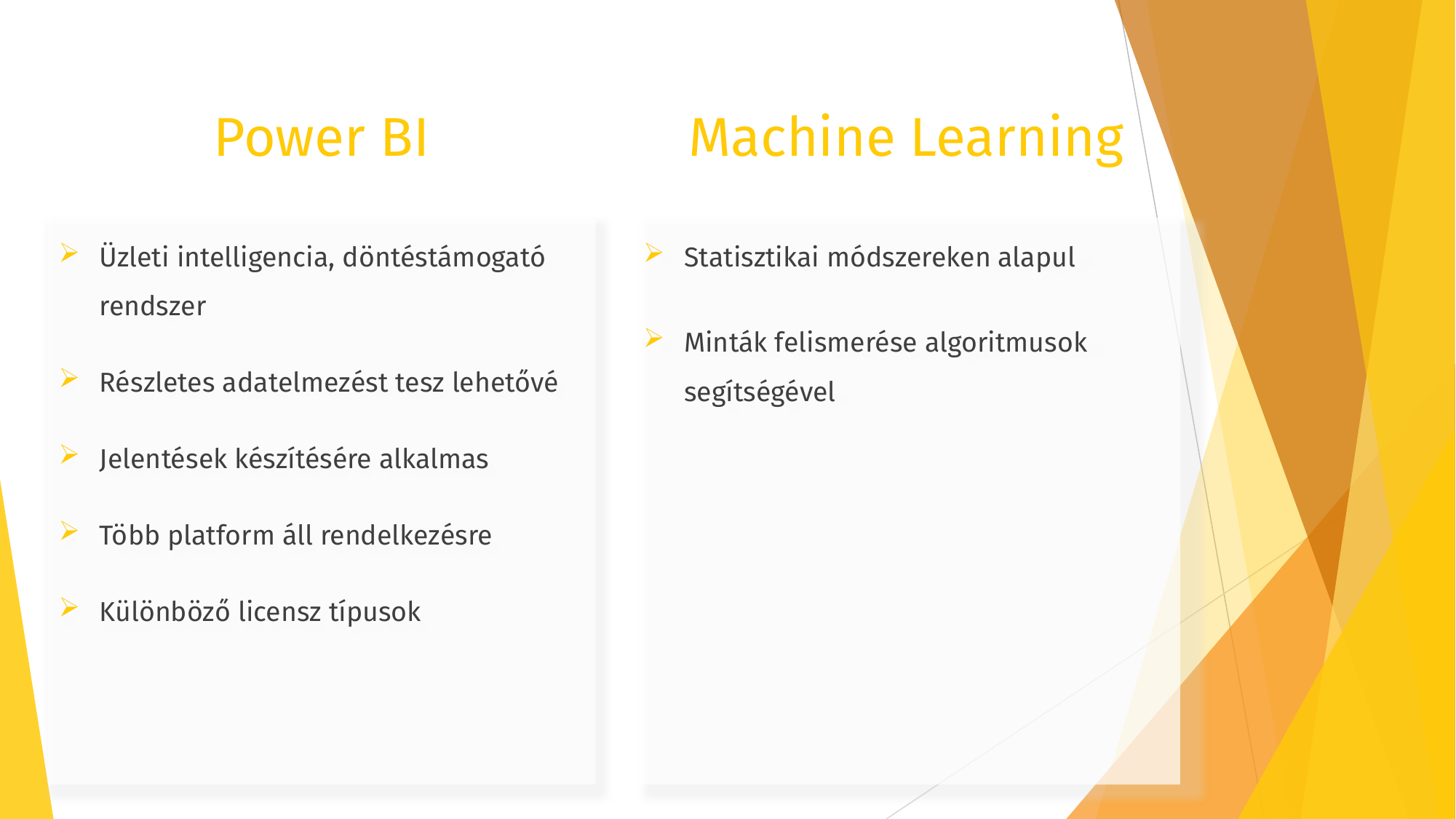

# Power BI
Machine Learning
Üzleti intelligencia, döntéstámogató rendszer
Részletes adatelmezést tesz lehetővé
Jelentések készítésére alkalmas
Több platform áll rendelkezésre
Különböző licensz típusok
Statisztikai módszereken alapul
Minták felismerése algoritmusok segítségével